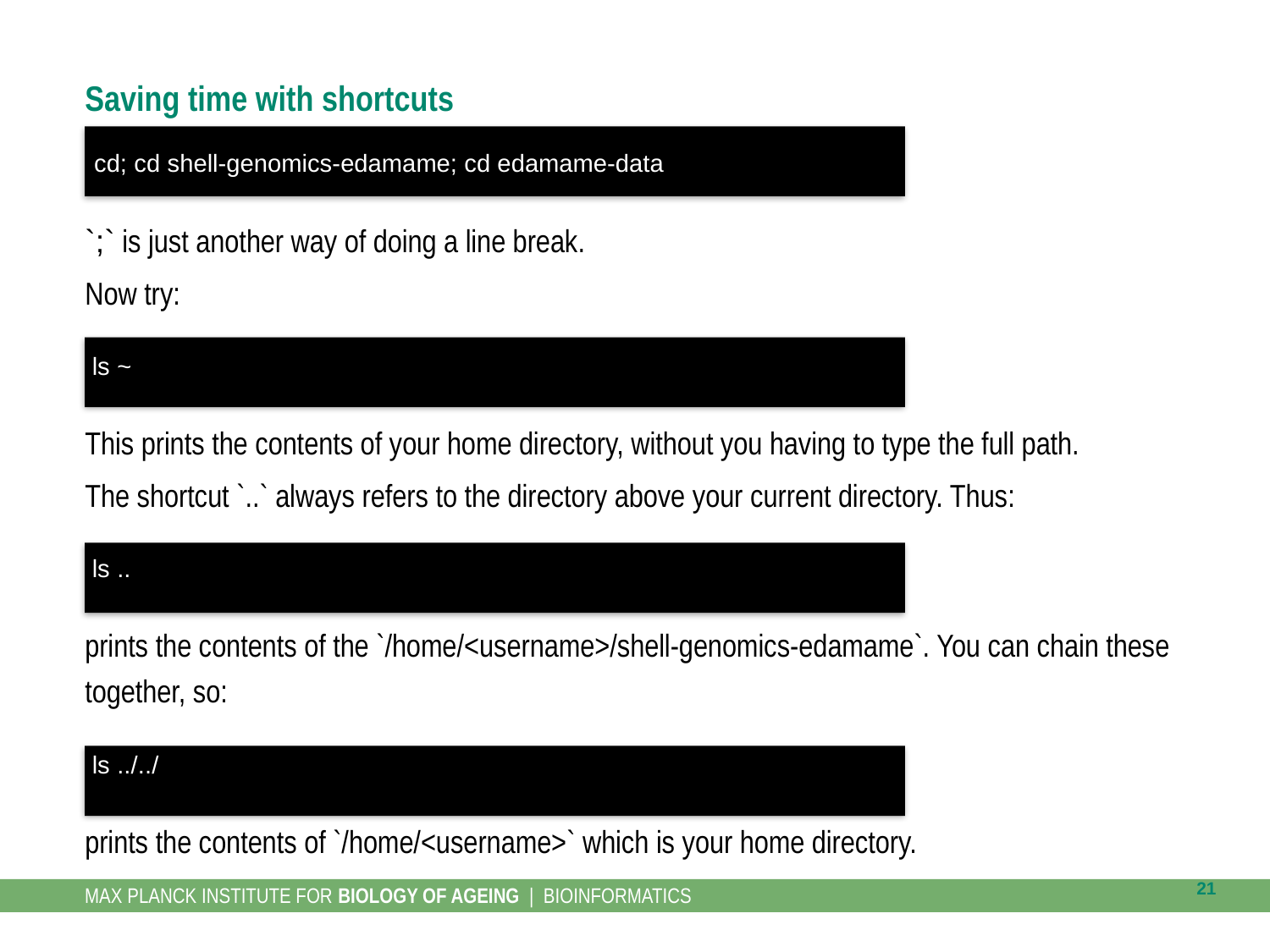

# Saving time with shortcuts
 cd; cd shell-genomics-edamame; cd edamame-data

`;` is just another way of doing a line break.
Now try:

 ls ~

This prints the contents of your home directory, without you having to type the full path.
The shortcut `..` always refers to the directory above your current directory. Thus:

 ls ..

prints the contents of the `/home/<username>/shell-genomics-edamame`. You can chain these together, so:

 ls ../../

prints the contents of `/home/<username>` which is your home directory.

21